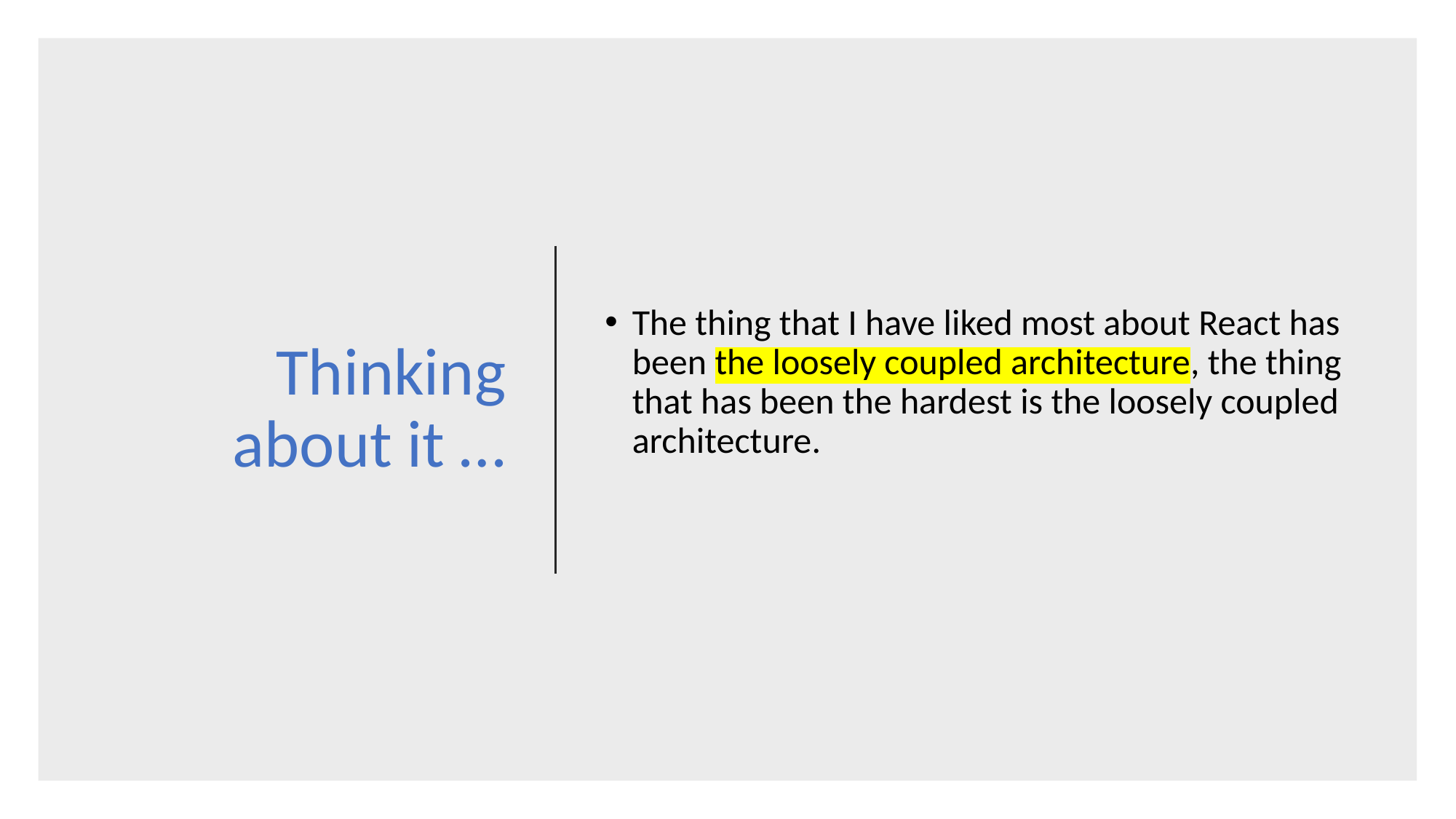

# Thinking about it …
The thing that I have liked most about React has been the loosely coupled architecture, the thing that has been the hardest is the loosely coupled architecture.